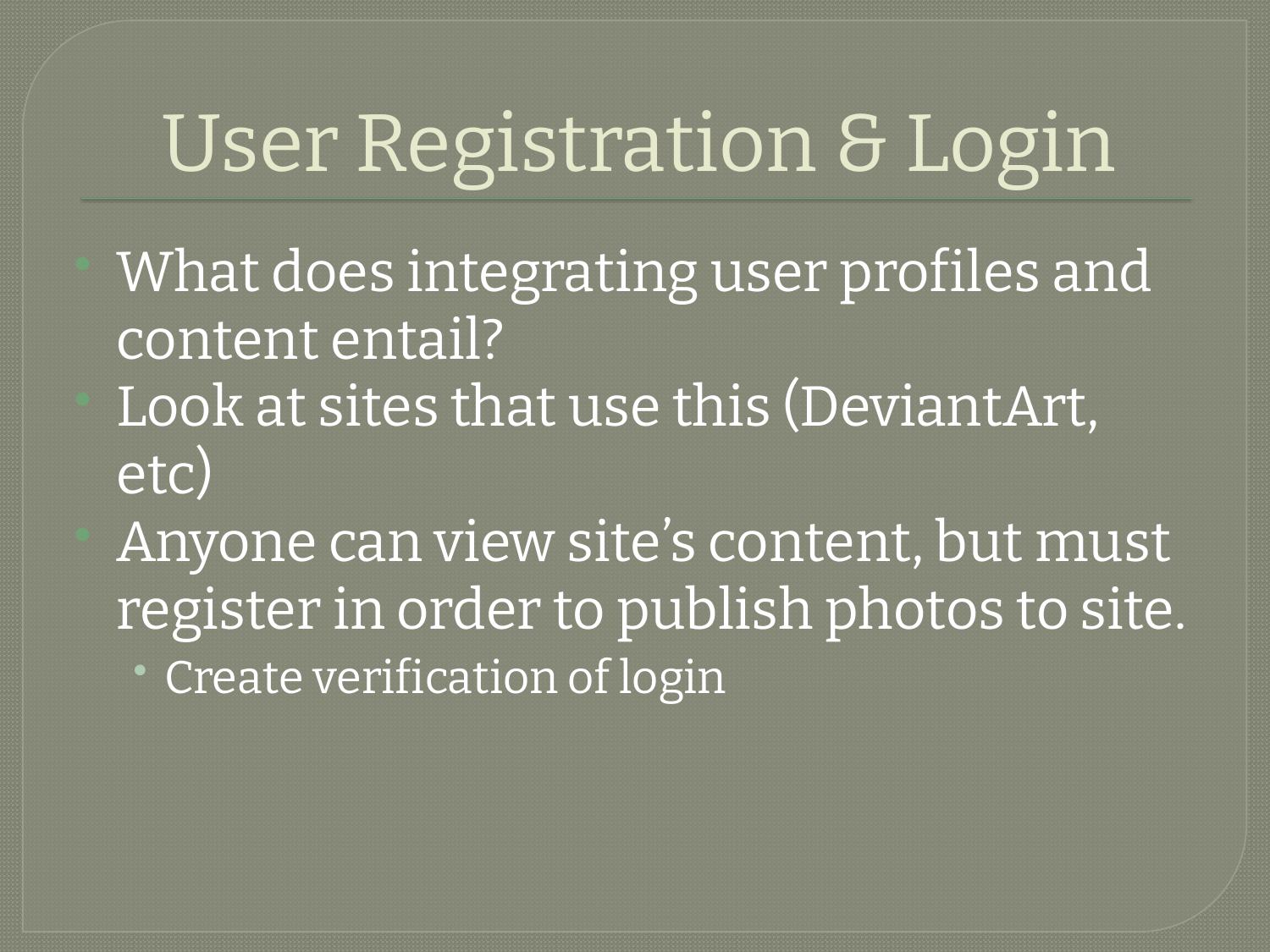

# User Registration & Login
What does integrating user profiles and content entail?
Look at sites that use this (DeviantArt, etc)
Anyone can view site’s content, but must register in order to publish photos to site.
Create verification of login